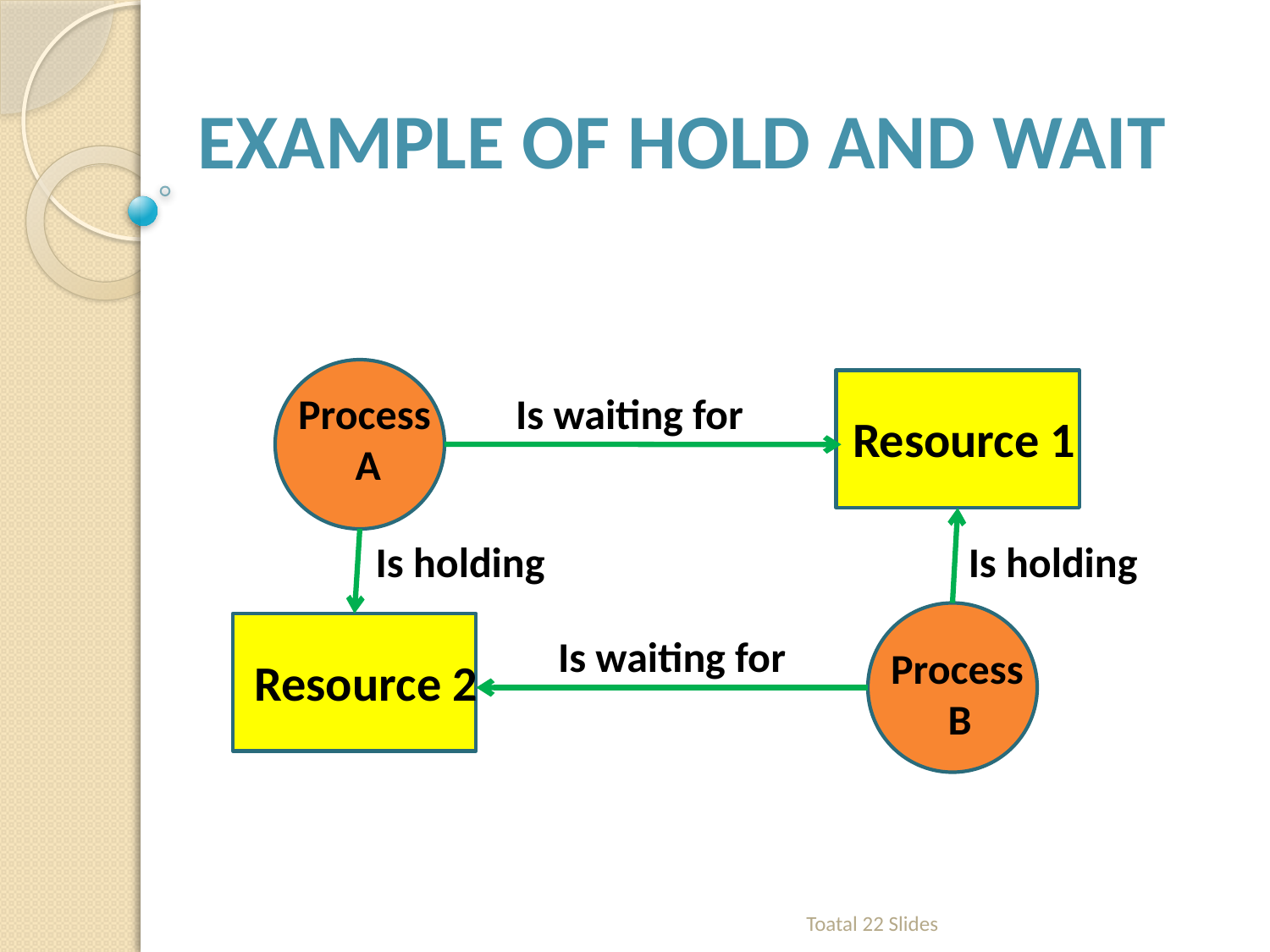

Example of Hold and wait

Process
      A
Is waiting for
Resource 1
Is holding
Is holding

Is waiting for
Process
      B
Resource 2
Toatal 22 Slides
9